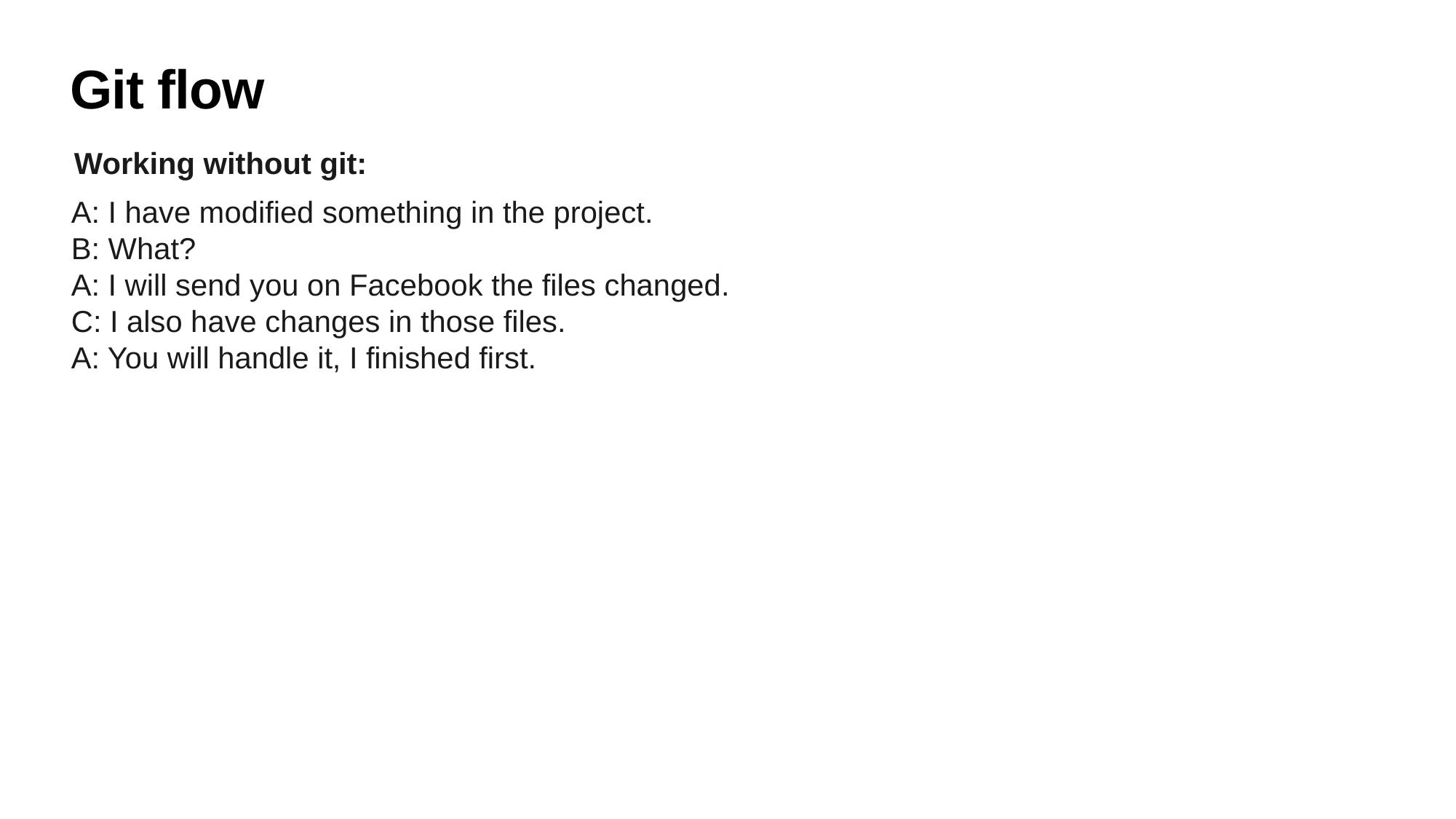

# Git flow
Working without git:
A: I have modified something in the project.
B: What?
A: I will send you on Facebook the files changed.
C: I also have changes in those files.
A: You will handle it, I finished first.